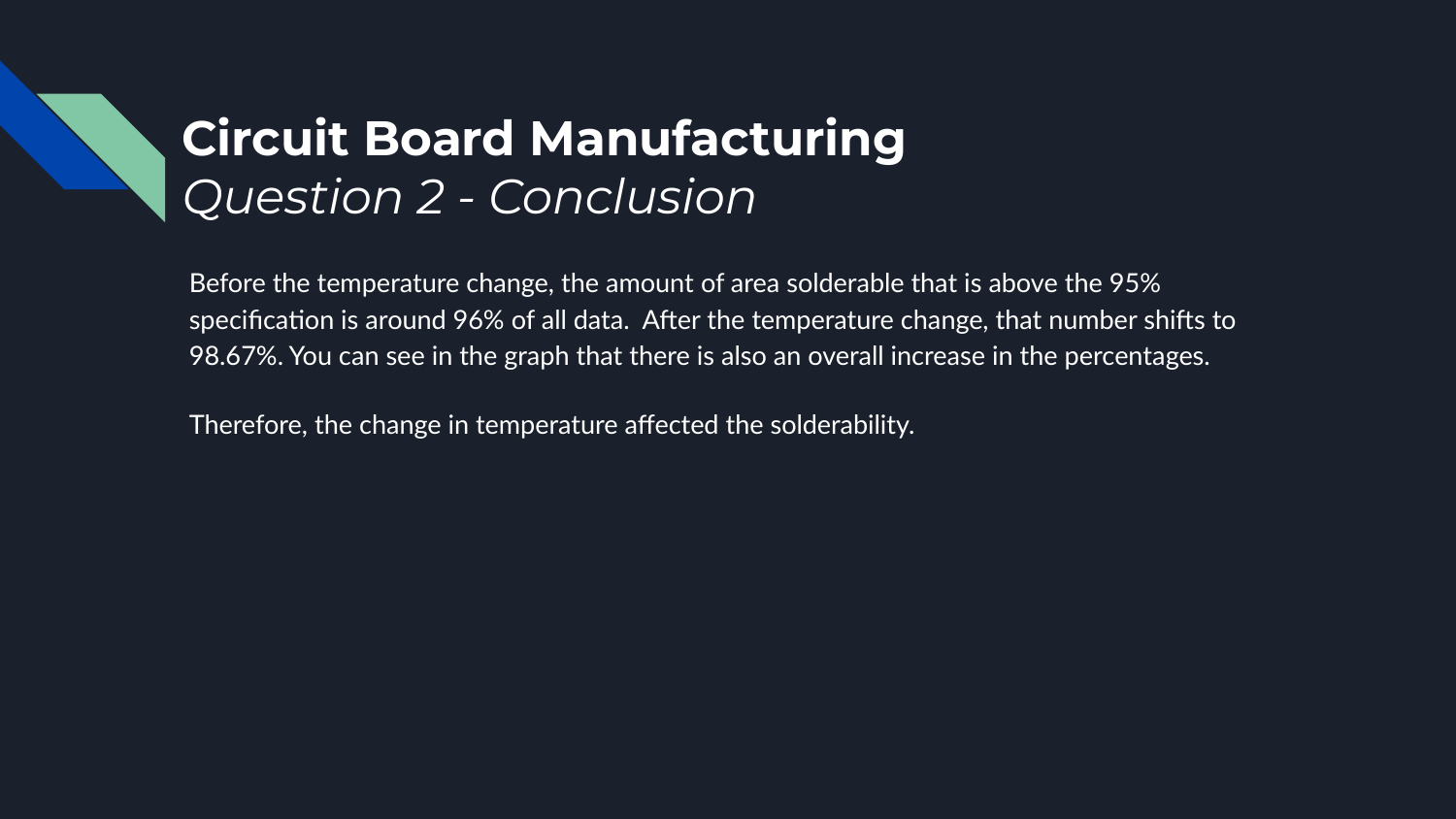

# Circuit Board Manufacturing
Question 2 - Conclusion
Before the temperature change, the amount of area solderable that is above the 95% specification is around 96% of all data.  After the temperature change, that number shifts to 98.67%. You can see in the graph that there is also an overall increase in the percentages.
Therefore, the change in temperature affected the solderability.